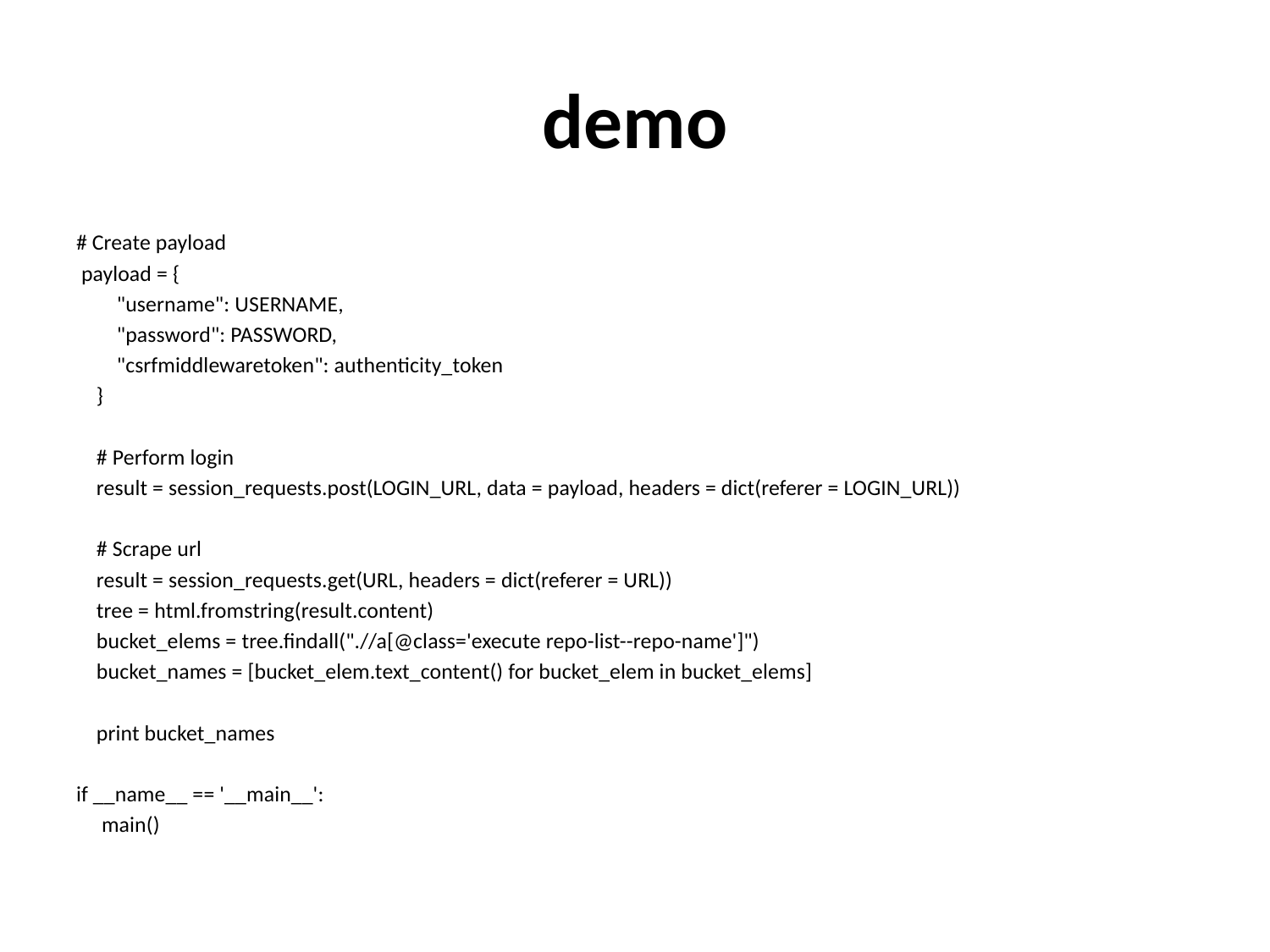

# demo
# Create payload
 payload = {
        "username": USERNAME,
        "password": PASSWORD,
        "csrfmiddlewaretoken": authenticity_token
    }

    # Perform login
    result = session_requests.post(LOGIN_URL, data = payload, headers = dict(referer = LOGIN_URL))

    # Scrape url
    result = session_requests.get(URL, headers = dict(referer = URL))
    tree = html.fromstring(result.content)
    bucket_elems = tree.findall(".//a[@class='execute repo-list--repo-name']")
    bucket_names = [bucket_elem.text_content() for bucket_elem in bucket_elems]

    print bucket_names

if __name__ == '__main__':
     main()